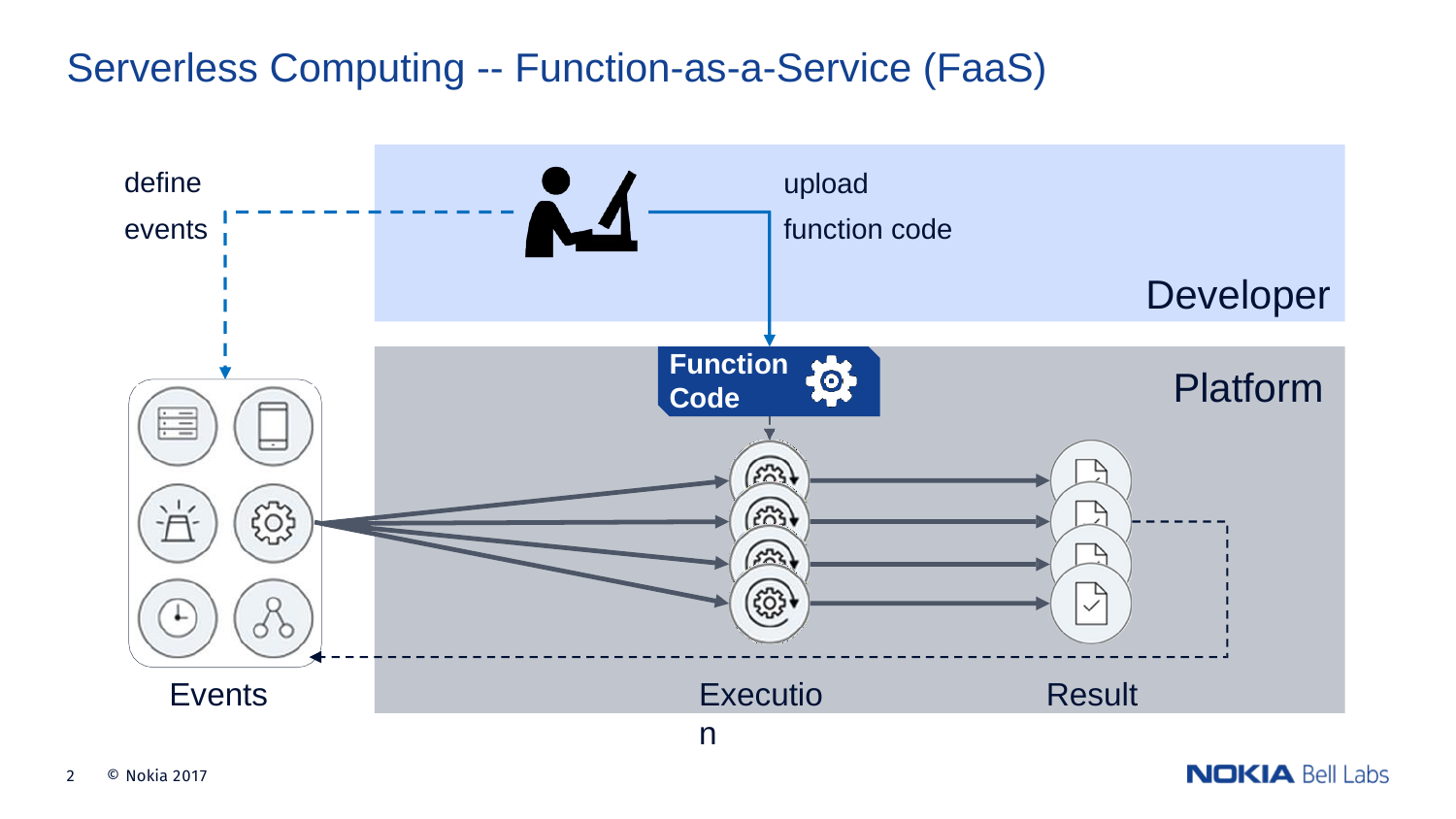

# Serverless Computing -- Function-as-a-Service (FaaS)

define  events
upload
function code

Developer
Function  Code

Platform
Events
Execution
Result
2	© Nokia 2017